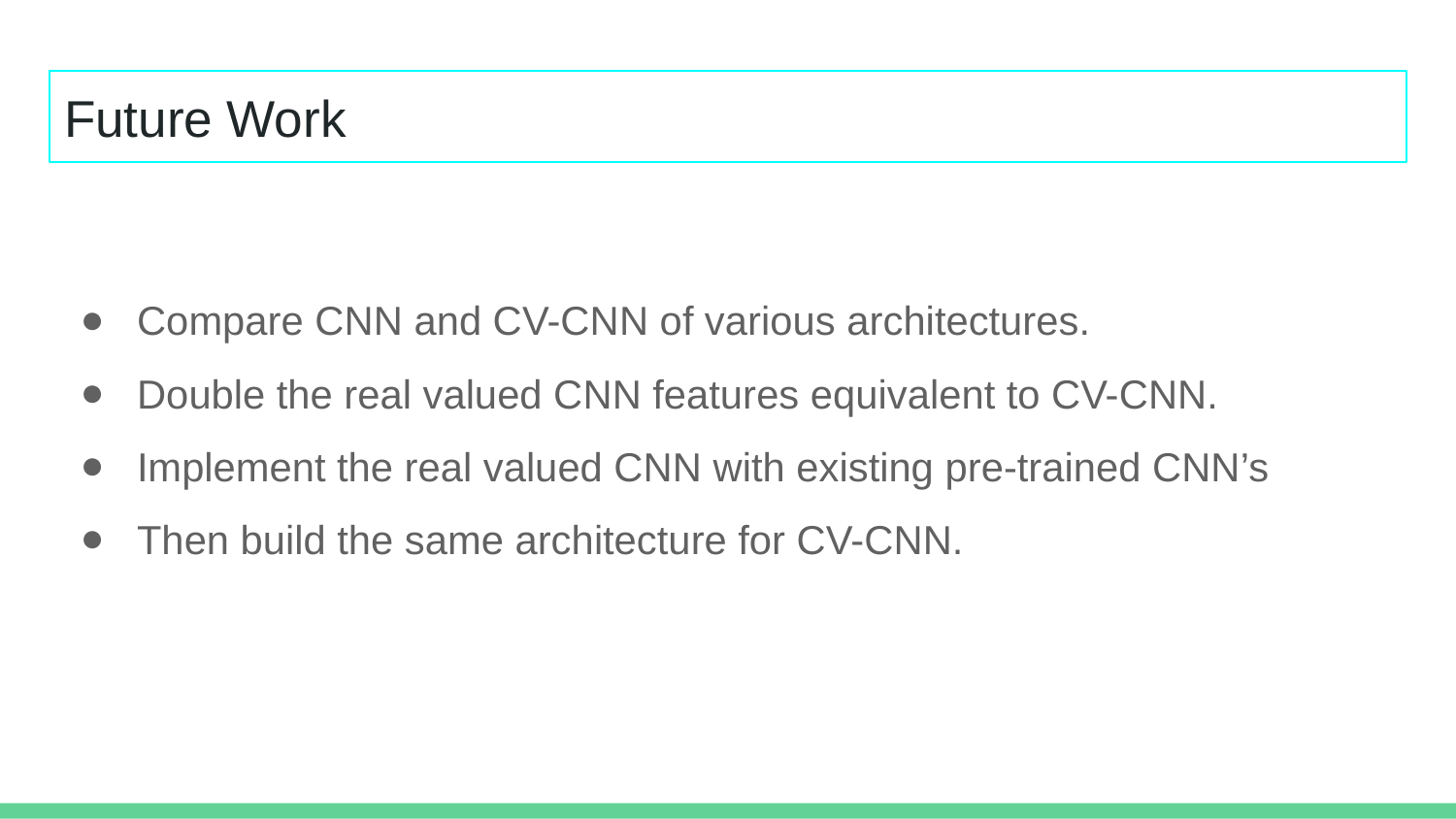

# Future Work

Compare CNN and CV-CNN of various architectures.
Double the real valued CNN features equivalent to CV-CNN.
Implement the real valued CNN with existing pre-trained CNN’s
Then build the same architecture for CV-CNN.